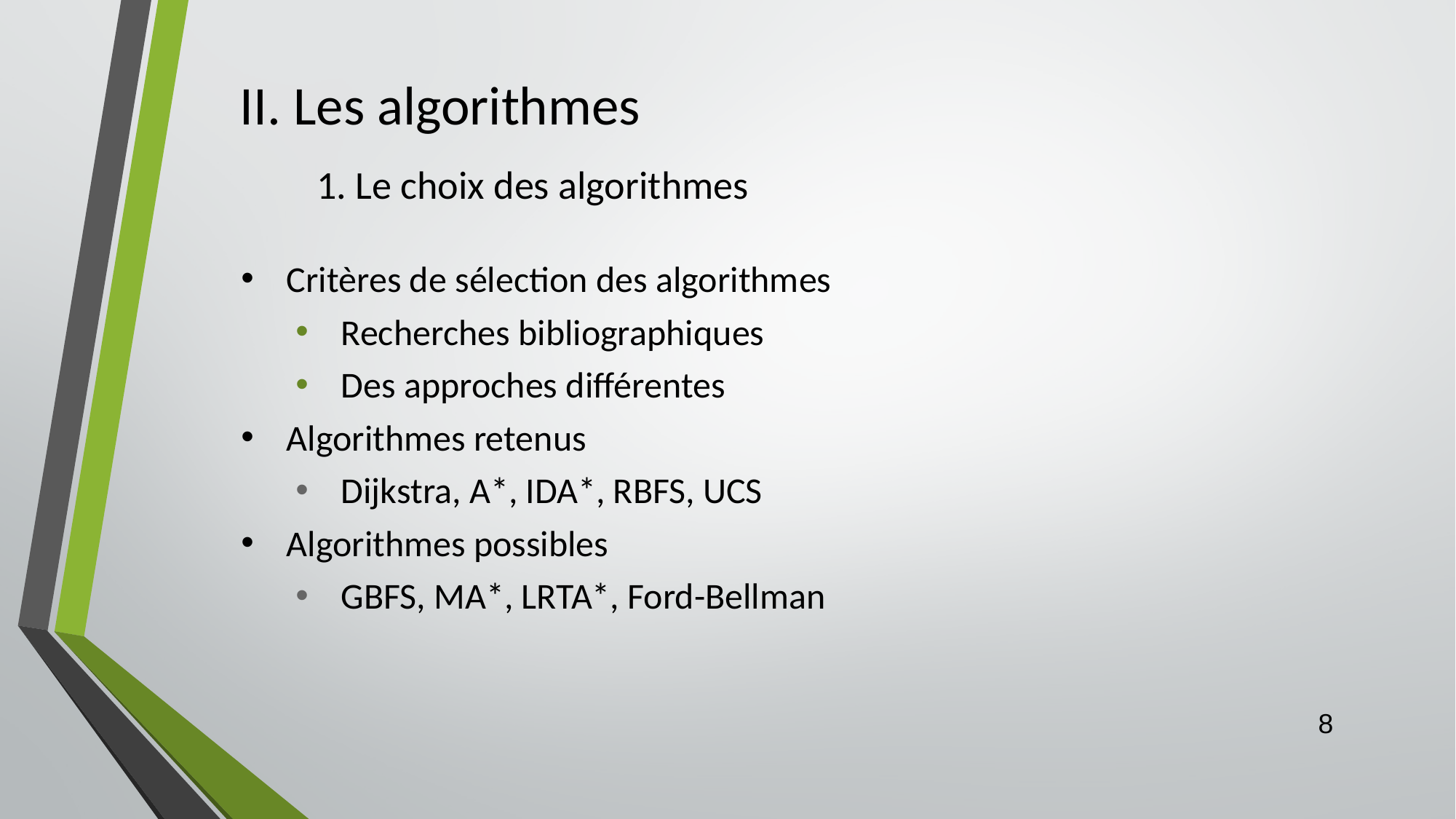

# II. Les algorithmes
1. Le choix des algorithmes
Critères de sélection des algorithmes
Recherches bibliographiques
Des approches différentes
Algorithmes retenus
Dijkstra, A*, IDA*, RBFS, UCS
Algorithmes possibles
GBFS, MA*, LRTA*, Ford-Bellman
8